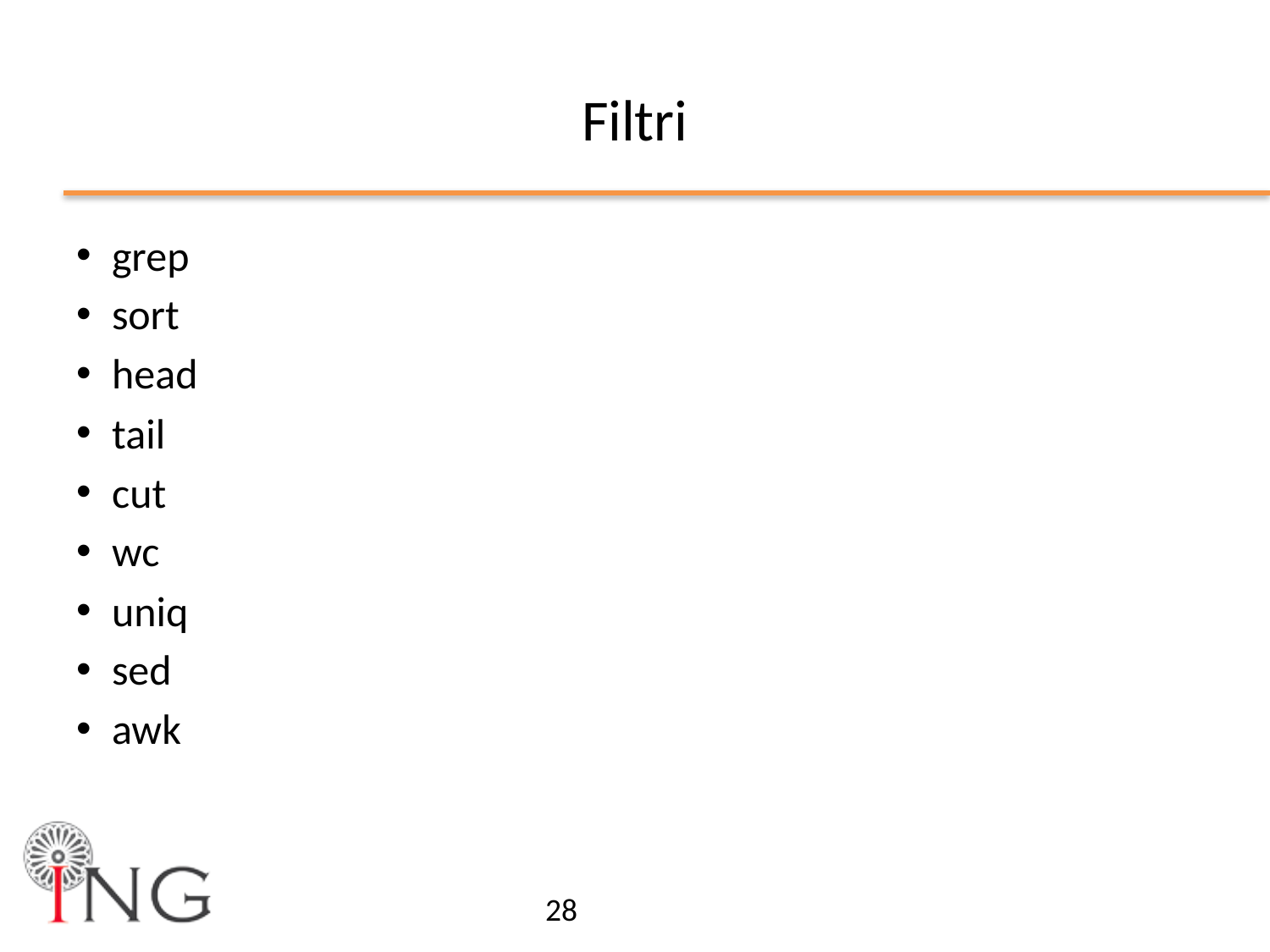

# Filtri
grep
sort
head
tail
cut
wc
uniq
sed
awk
28